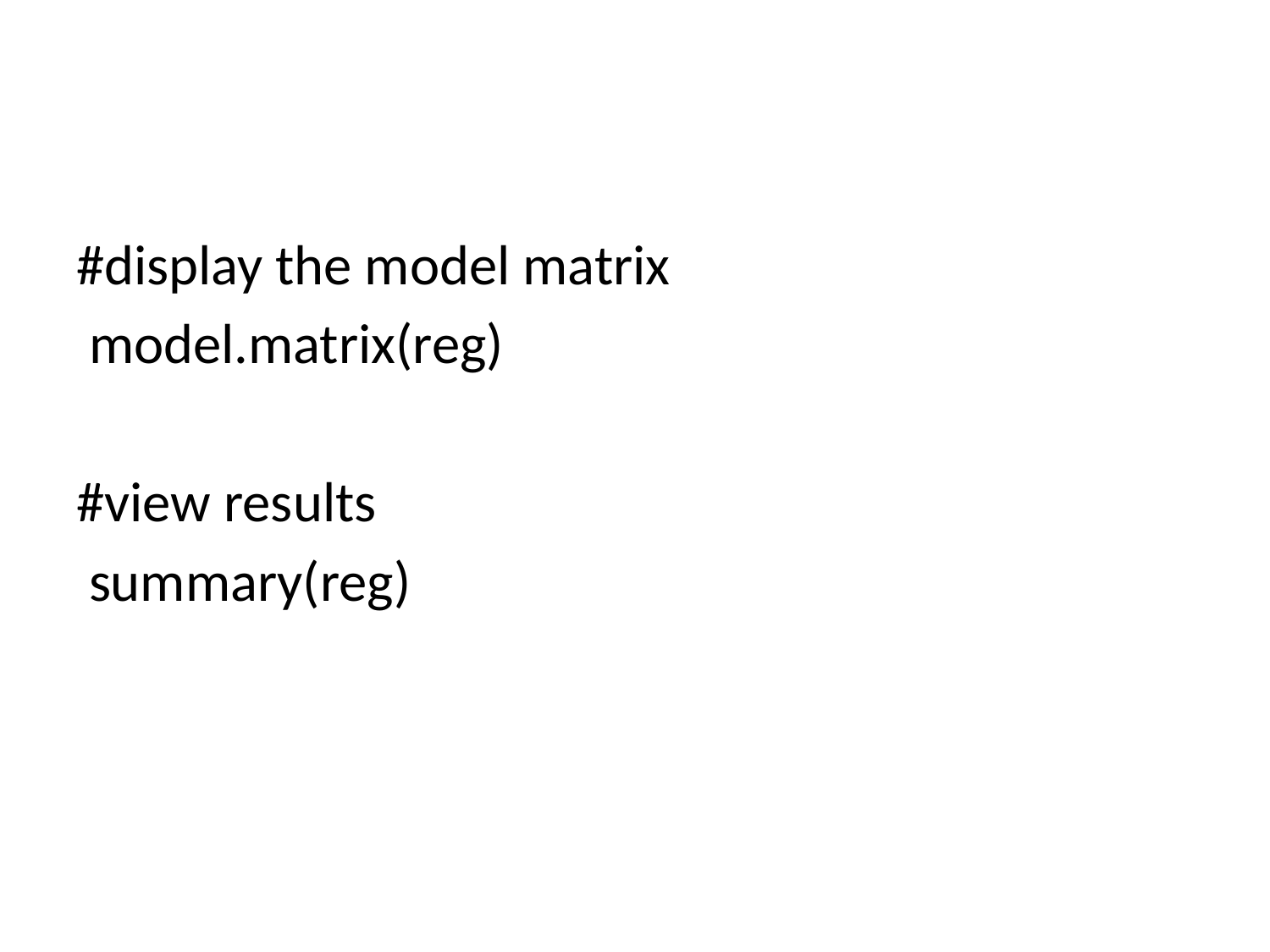

#
#display the model matrix
 model.matrix(reg)

#view results
 summary(reg)